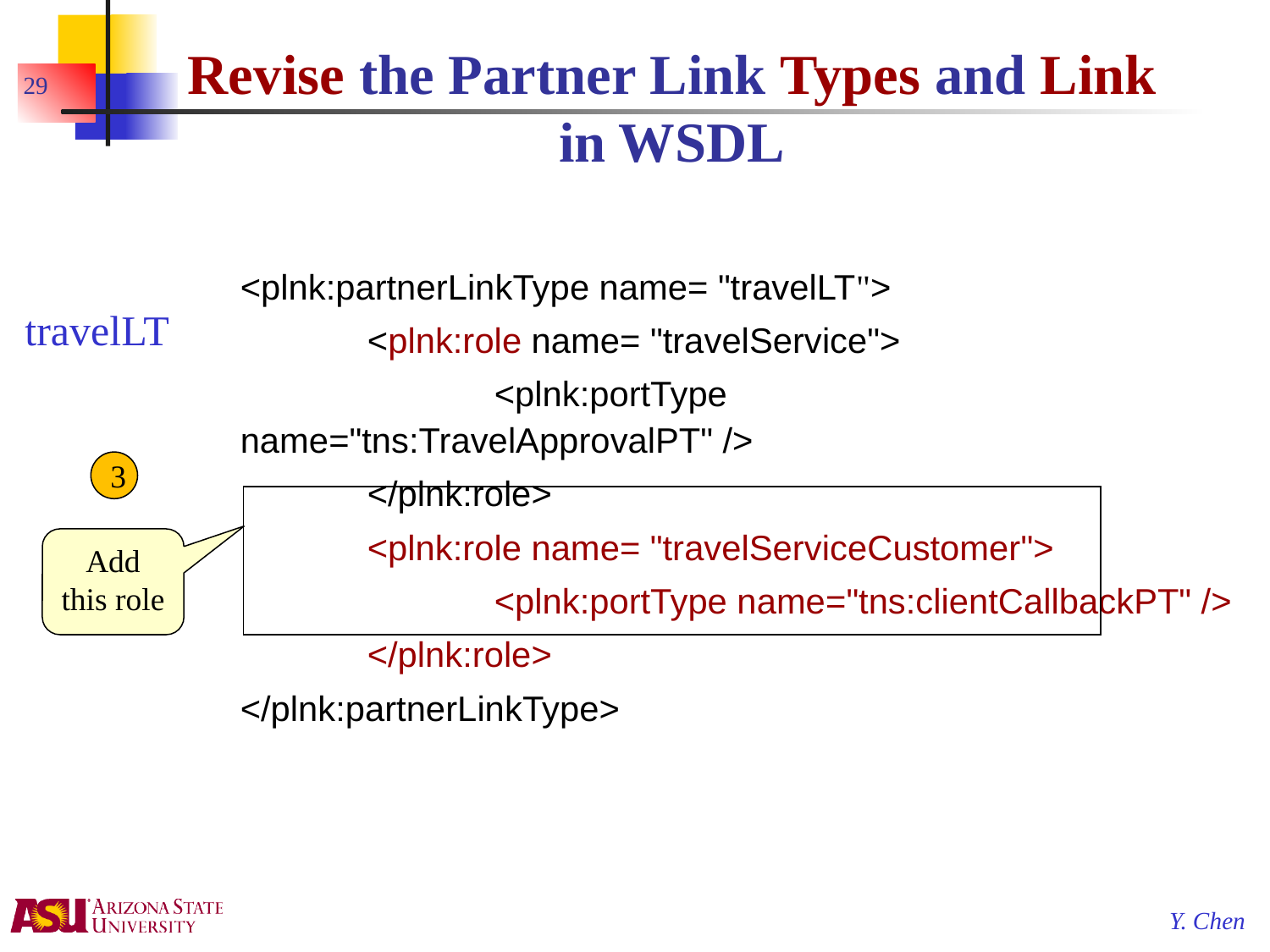

# Revise the Partner Link Types and Link in WSDL
29
	<plnk:partnerLinkType name= "travelLT">
		<plnk:role name= "travelService">
			<plnk:portType name="tns:TravelApprovalPT" />
		</plnk:role>
		<plnk:role name= "travelServiceCustomer">
			<plnk:portType name="tns:clientCallbackPT" />
		</plnk:role>
	</plnk:partnerLinkType>

travelLT
3

Add this role